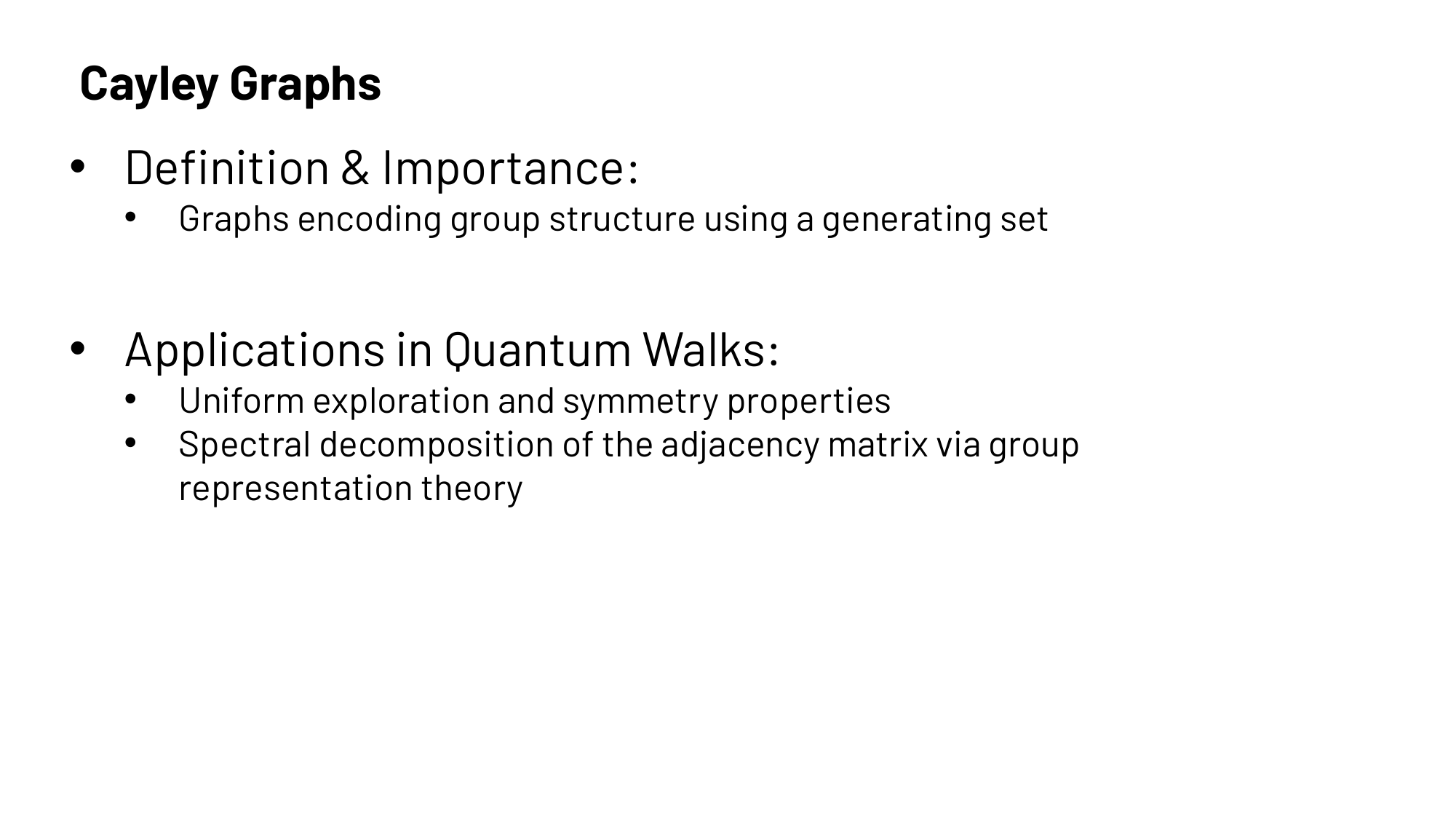

Cayley Graphs
Definition & Importance:
Graphs encoding group structure using a generating set

Applications in Quantum Walks:
Uniform exploration and symmetry properties
Spectral decomposition of the adjacency matrix via group representation theory